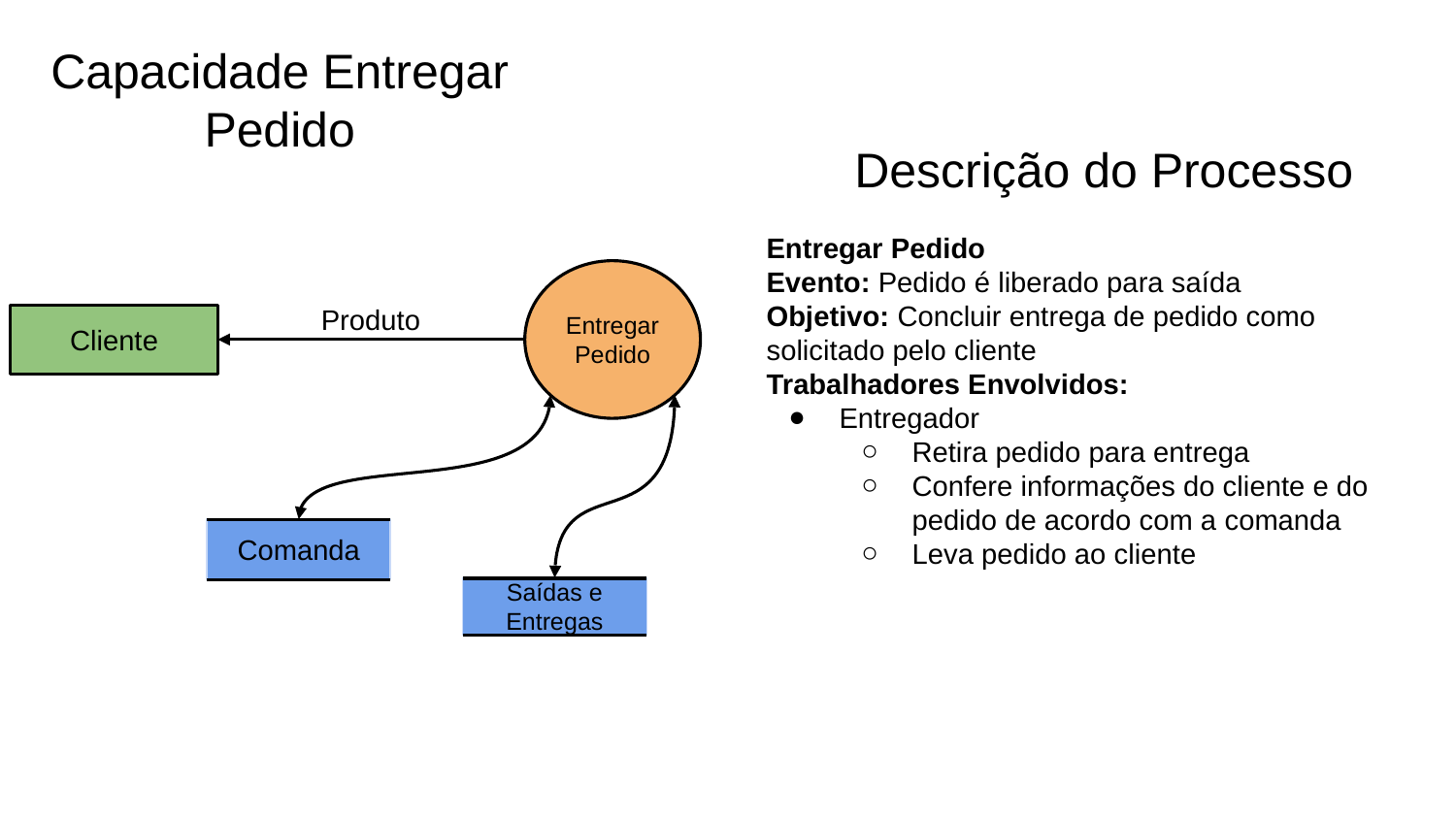

# Capacidade Entregar Pedido
Descrição do Processo
Entregar Pedido
Evento: Pedido é liberado para saída
Objetivo: Concluir entrega de pedido como solicitado pelo cliente
Trabalhadores Envolvidos:
Entregador
Retira pedido para entrega
Confere informações do cliente e do pedido de acordo com a comanda
Leva pedido ao cliente
Entregar
Pedido
Produto
Cliente
Comanda
Saídas e Entregas